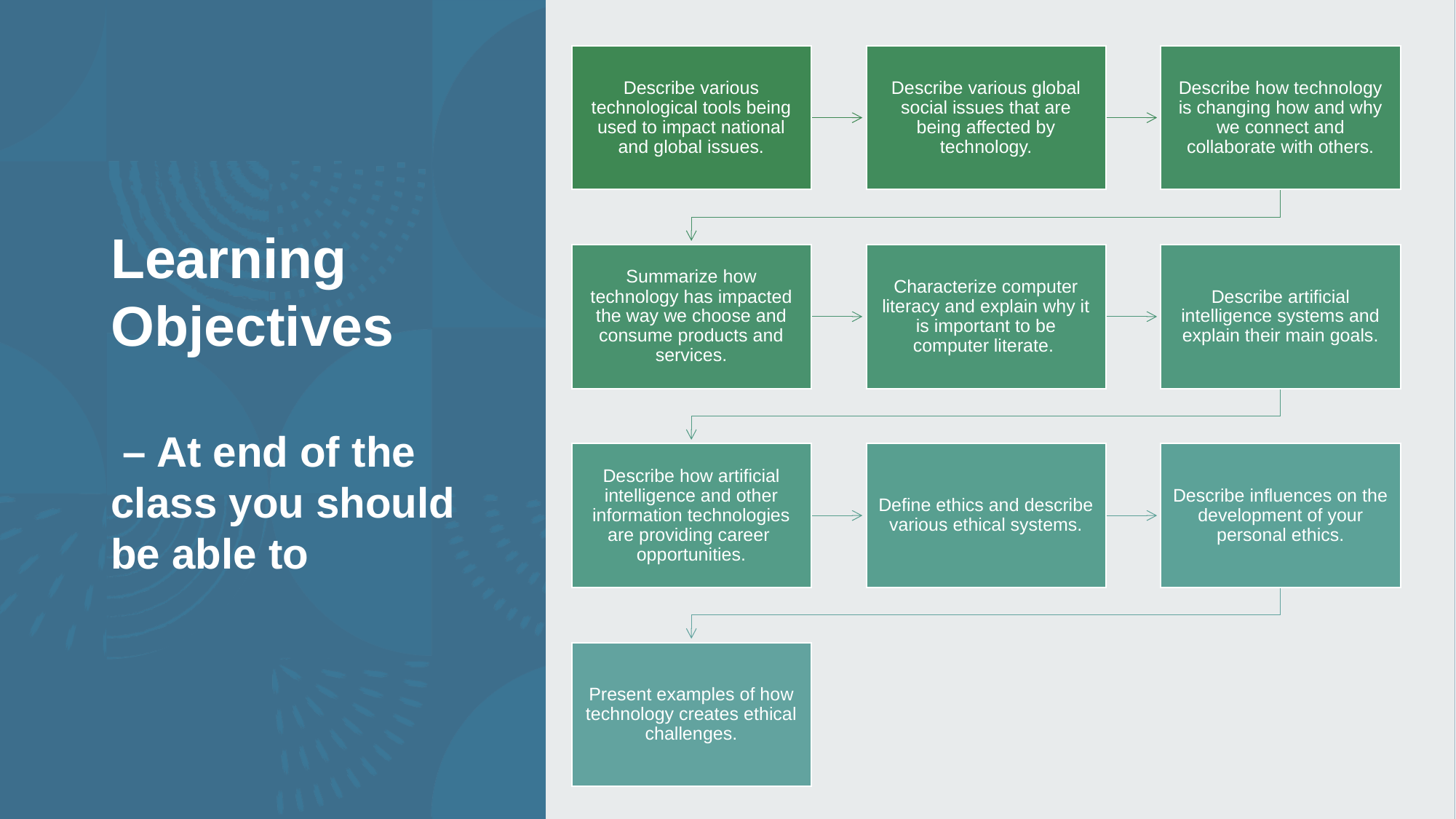

Describe various technological tools being used to impact national and global issues.

Describe various global social issues that are being affected by technology.

Describe how technology is changing how and why we connect and collaborate with others.

Summarize how technology has impacted the way we choose and consume products and services.

Characterize computer literacy and explain why it is important to be computer literate.

Describe artificial intelligence systems and explain their main goals.

Describe how artificial intelligence and other information technologies are providing career  opportunities.

Define ethics and describe various ethical systems.

Describe influences on the development of your personal ethics.
Present examples of how technology creates ethical challenges.
# Learning Objectives – At end of the class you should be able to
2